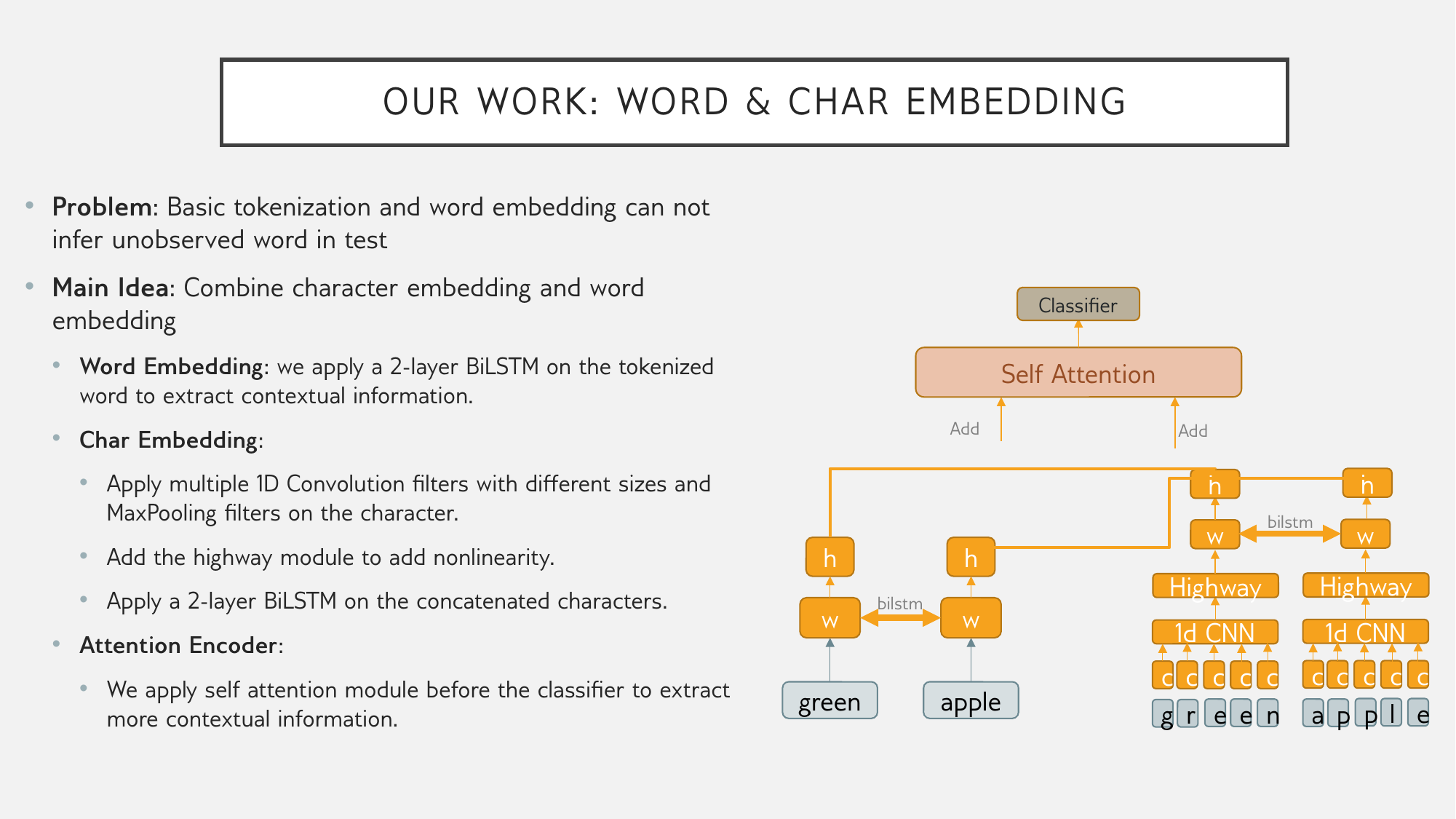

Our work: Word & char embedding
Problem: Basic tokenization and word embedding can not infer unobserved word in test
Main Idea: Combine character embedding and word embedding
Word Embedding: we apply a 2-layer BiLSTM on the tokenized word to extract contextual information.
Char Embedding:
Apply multiple 1D Convolution filters with different sizes and MaxPooling filters on the character.
Add the highway module to add nonlinearity.
Apply a 2-layer BiLSTM on the concatenated characters.
Attention Encoder:
We apply self attention module before the classifier to extract more contextual information.
Classifier
Self Attention
Add
Add
h
h
bilstm
w
Highway
1d CNN
c
c
c
c
c
p
l
e
a
p
w
Highway
1d CNN
c
c
c
c
c
e
e
n
g
r
h
w
green
h
w
apple
bilstm